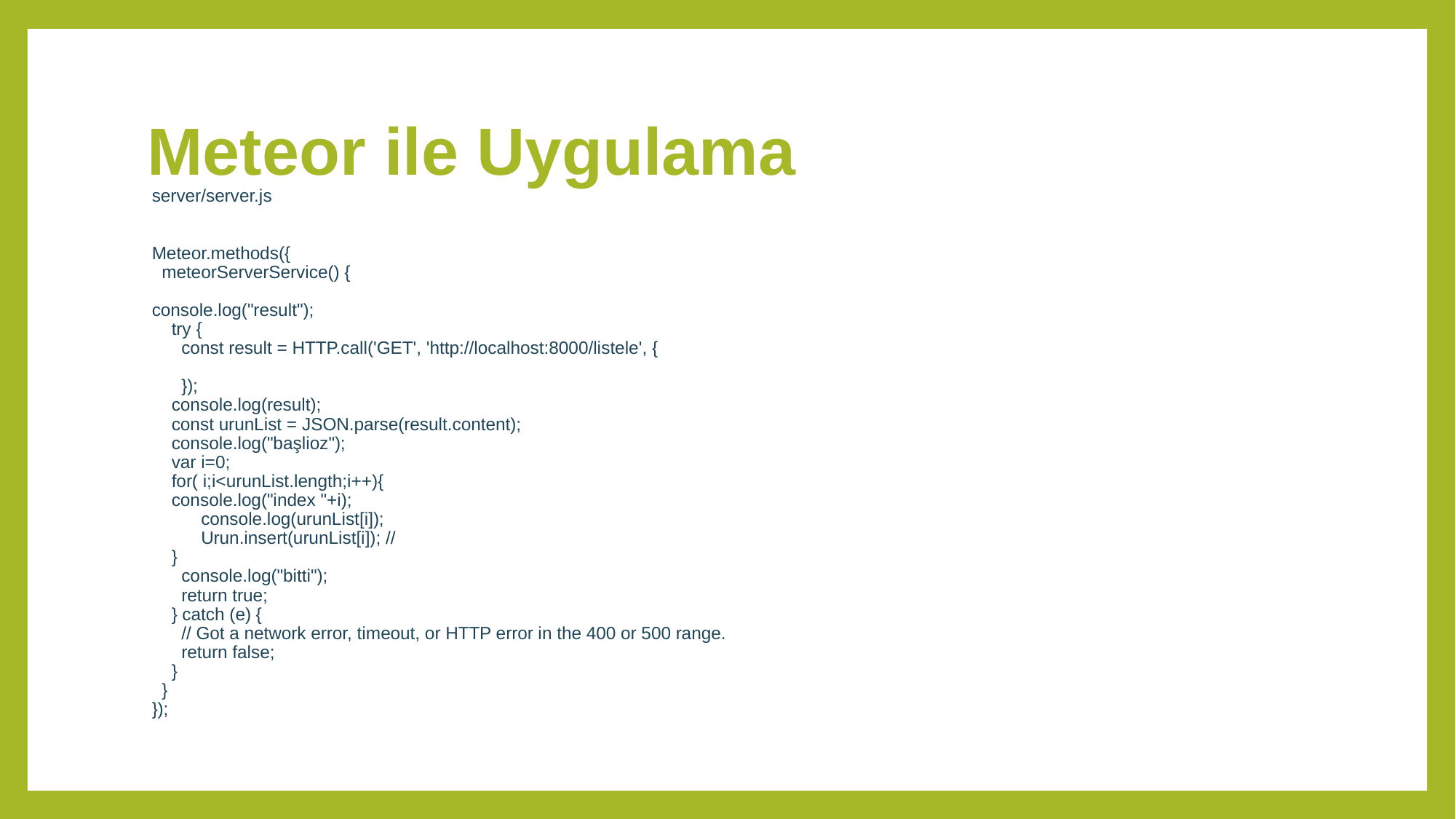

# Meteor ile Uygulama
server/server.js

Meteor.methods({
  meteorServerService() {

console.log("result");
    try {
      const result = HTTP.call('GET', 'http://localhost:8000/listele', {

      });
    console.log(result);
    const urunList = JSON.parse(result.content);
    console.log("başlioz");
    var i=0;
    for( i;i<urunList.length;i++){
    console.log("index "+i);
          console.log(urunList[i]);
          Urun.insert(urunList[i]); //
    }
      console.log("bitti");
      return true;
    } catch (e) {
      // Got a network error, timeout, or HTTP error in the 400 or 500 range.
      return false;
    }
  }
});